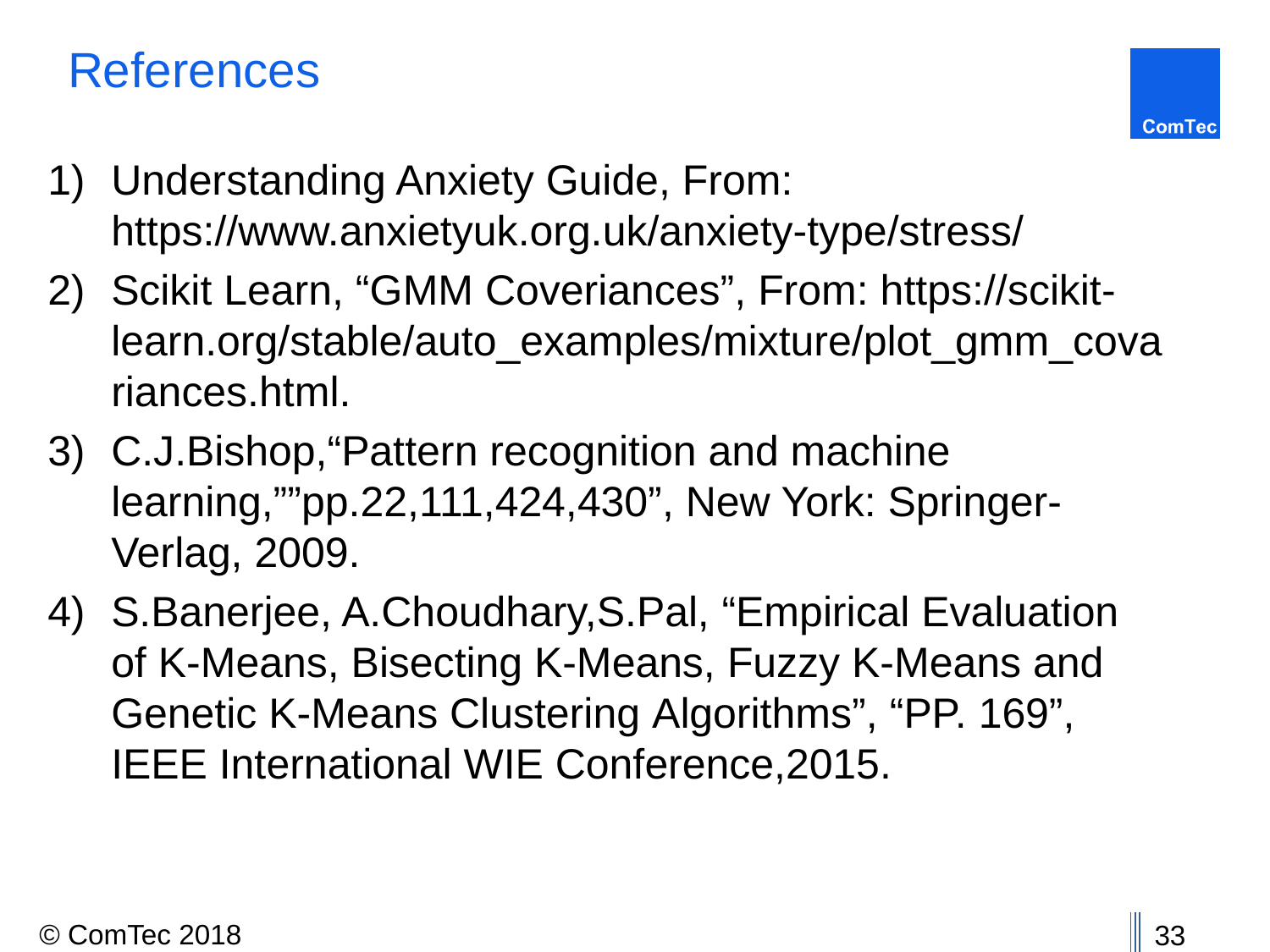

# References
Understanding Anxiety Guide, From: https://www.anxietyuk.org.uk/anxiety-type/stress/
Scikit Learn, “GMM Coveriances”, From: https://scikit-learn.org/stable/auto_examples/mixture/plot_gmm_covariances.html.
C.J.Bishop,“Pattern recognition and machine learning,””pp.22,111,424,430”, New York: Springer-Verlag, 2009.
S.Banerjee, A.Choudhary,S.Pal, “Empirical Evaluation of K-Means, Bisecting K-Means, Fuzzy K-Means and Genetic K-Means Clustering Algorithms”, “PP. 169”, IEEE International WIE Conference,2015.